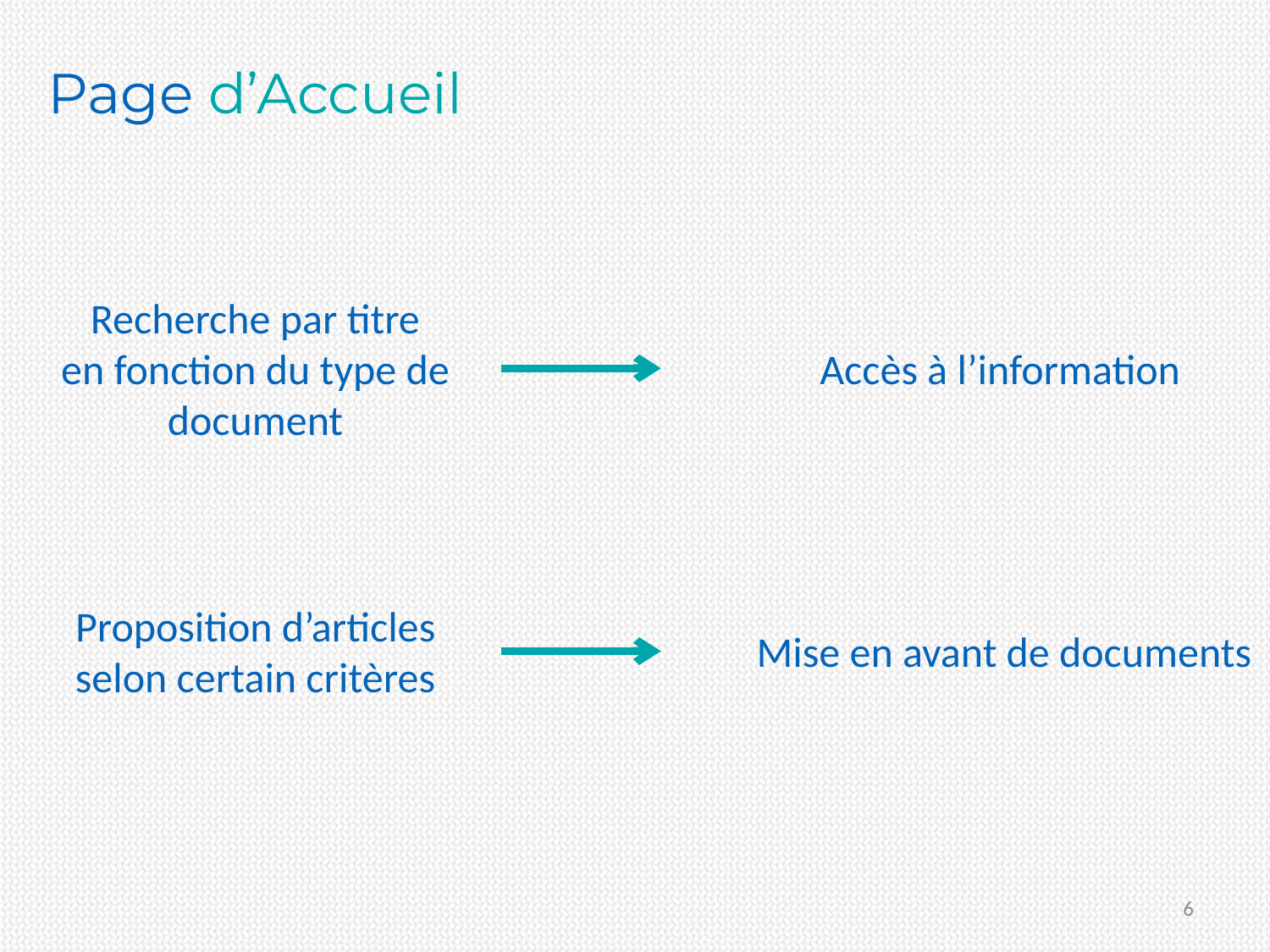

# Page d’Accueil

Recherche par titre
en fonction du type de document
Accès à l’information
Proposition d’articles
selon certain critères
Mise en avant de documents
6